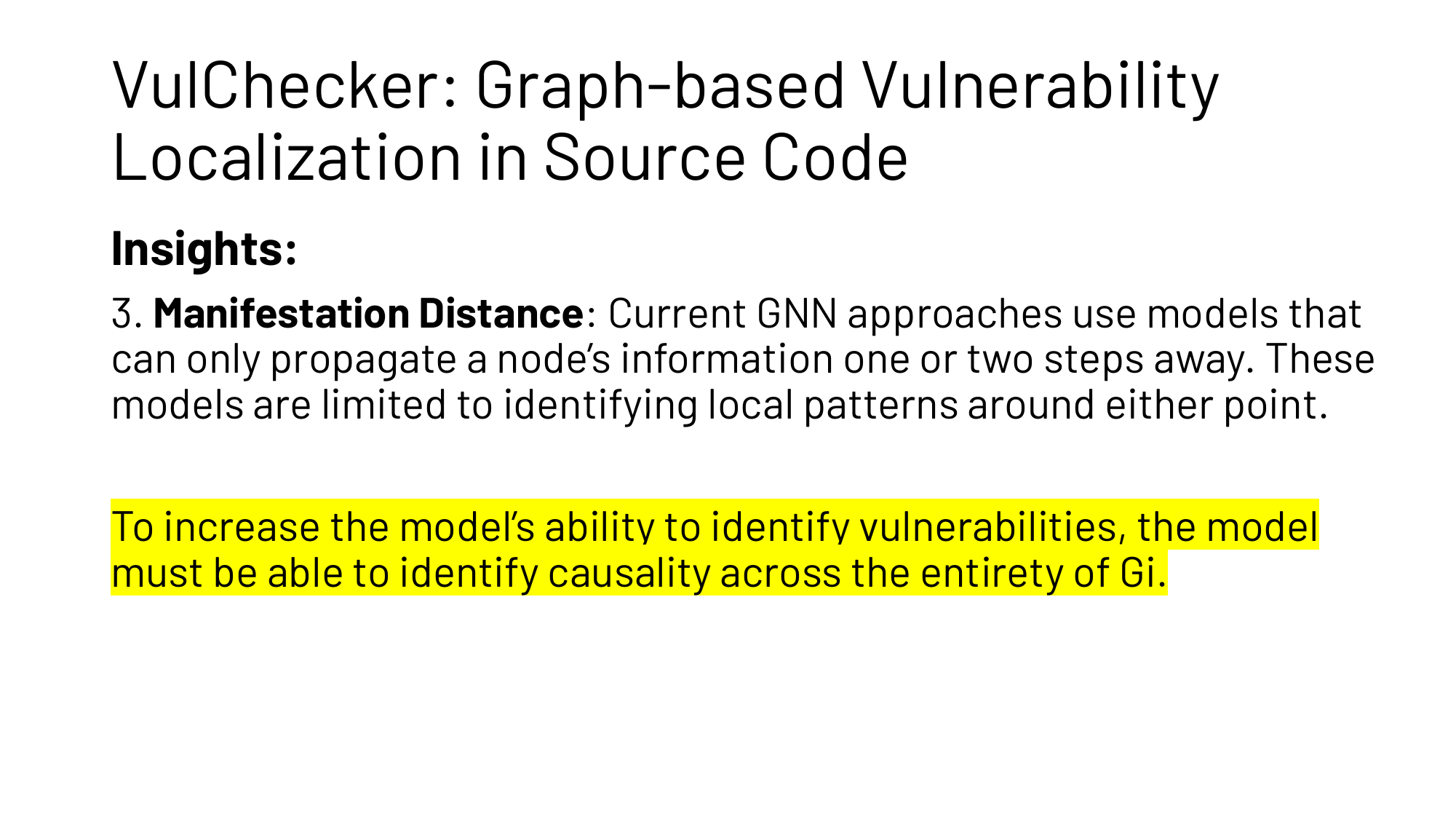

# VulChecker: Graph-based Vulnerability Localization in Source Code
Insights:
3. Manifestation Distance: Current GNN approaches use models that can only propagate a node’s information one or two steps away. These models are limited to identifying local patterns around either point.

To increase the model’s ability to identify vulnerabilities, the model must be able to identify causality across the entirety of Gi.